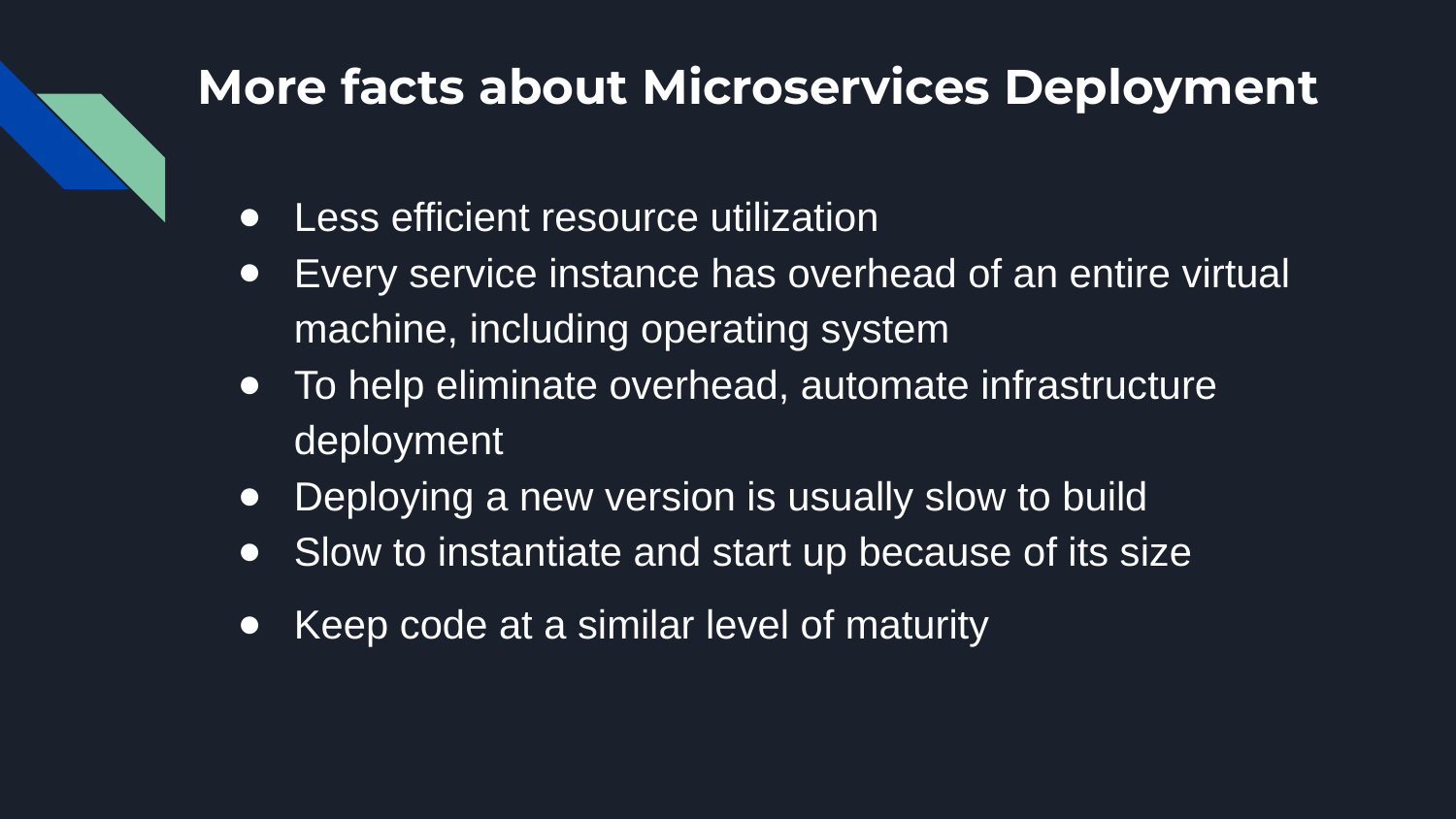

# More facts about Microservices Deployment
Less efficient resource utilization
Every service instance has overhead of an entire virtual machine, including operating system
To help eliminate overhead, automate infrastructure deployment
Deploying a new version is usually slow to build
Slow to instantiate and start up because of its size
Keep code at a similar level of maturity